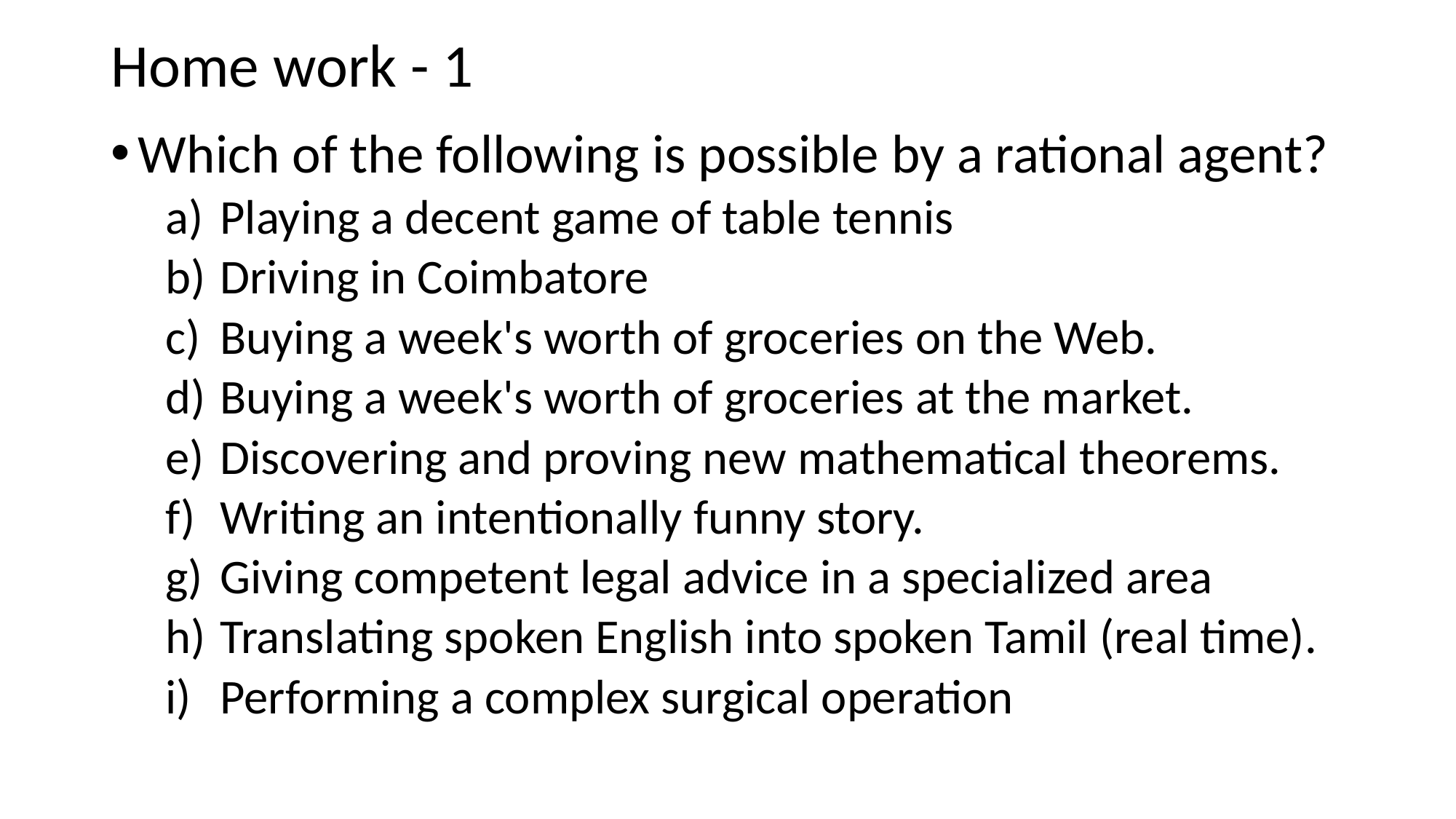

# Home work - 1
Which of the following is possible by a rational agent?
Playing a decent game of table tennis
Driving in Coimbatore
Buying a week's worth of groceries on the Web.
Buying a week's worth of groceries at the market.
Discovering and proving new mathematical theorems.
Writing an intentionally funny story.
Giving competent legal advice in a specialized area
Translating spoken English into spoken Tamil (real time).
Performing a complex surgical operation